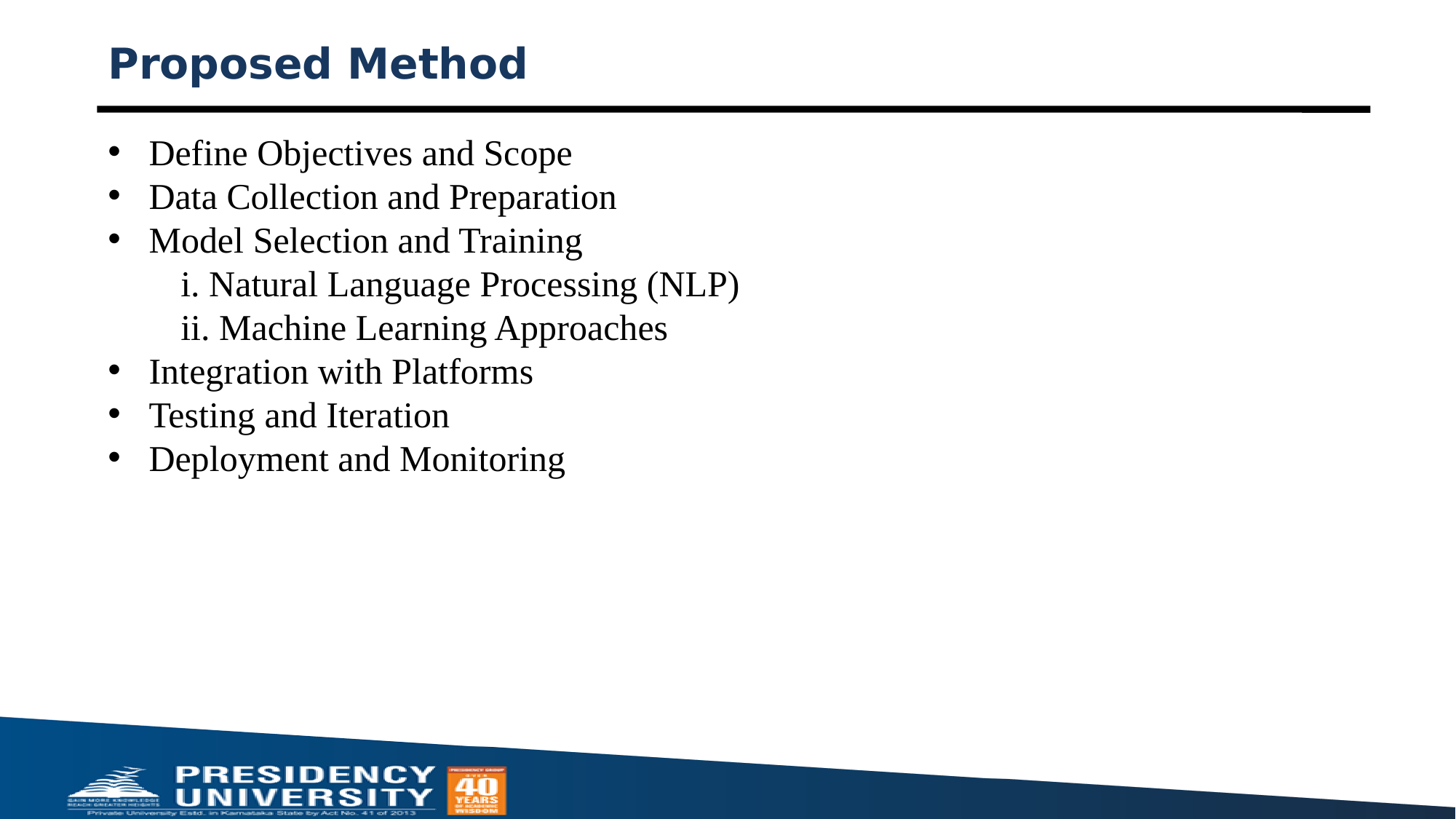

# Proposed Method

Define Objectives and Scope
Data Collection and Preparation
Model Selection and Training
        i. Natural Language Processing (NLP)
        ii. Machine Learning Approaches
Integration with Platforms
Testing and Iteration
Deployment and Monitoring